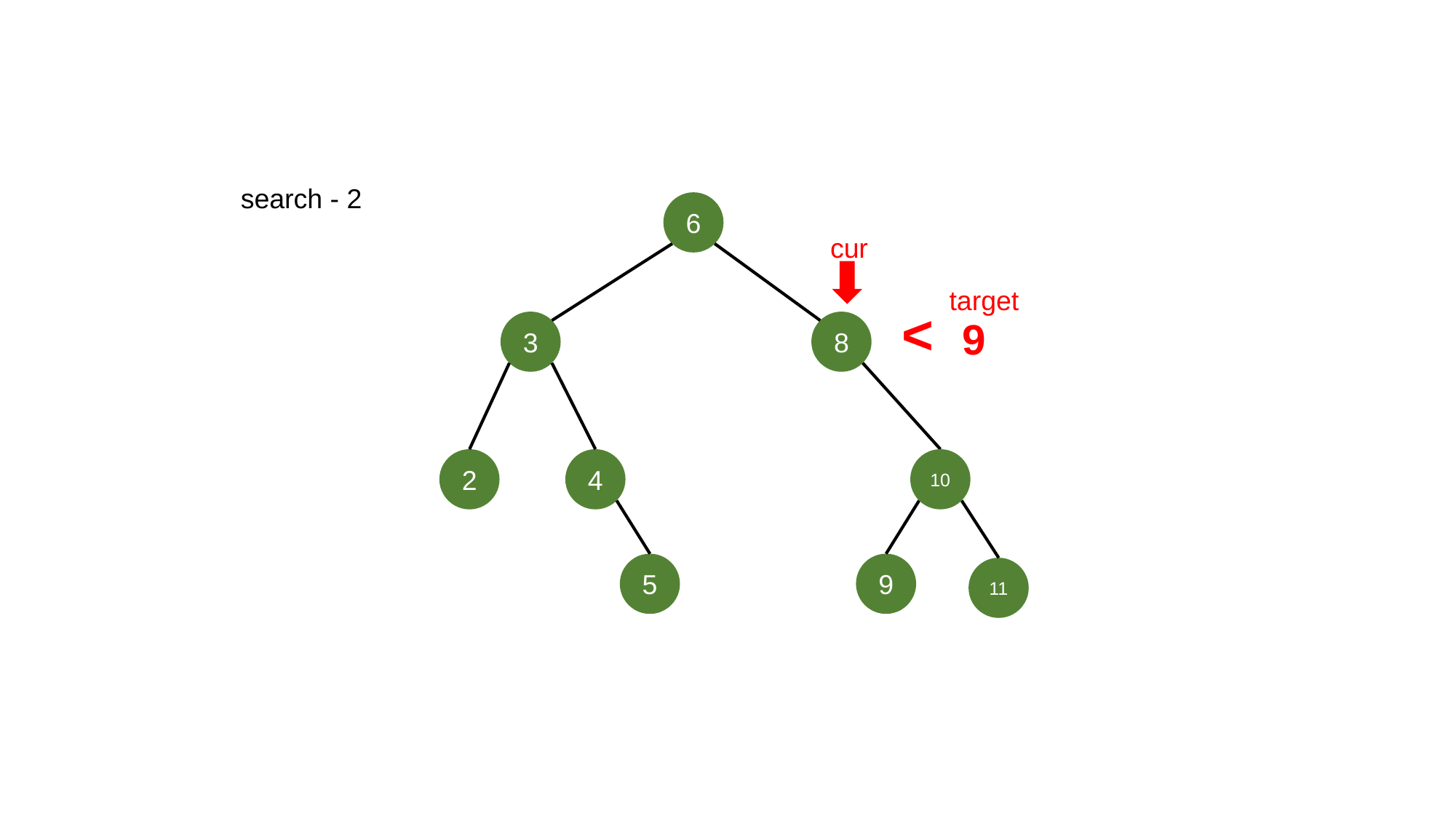

search - 2
6
cur

target
<
9
3
8
2
4
10
5
9
11